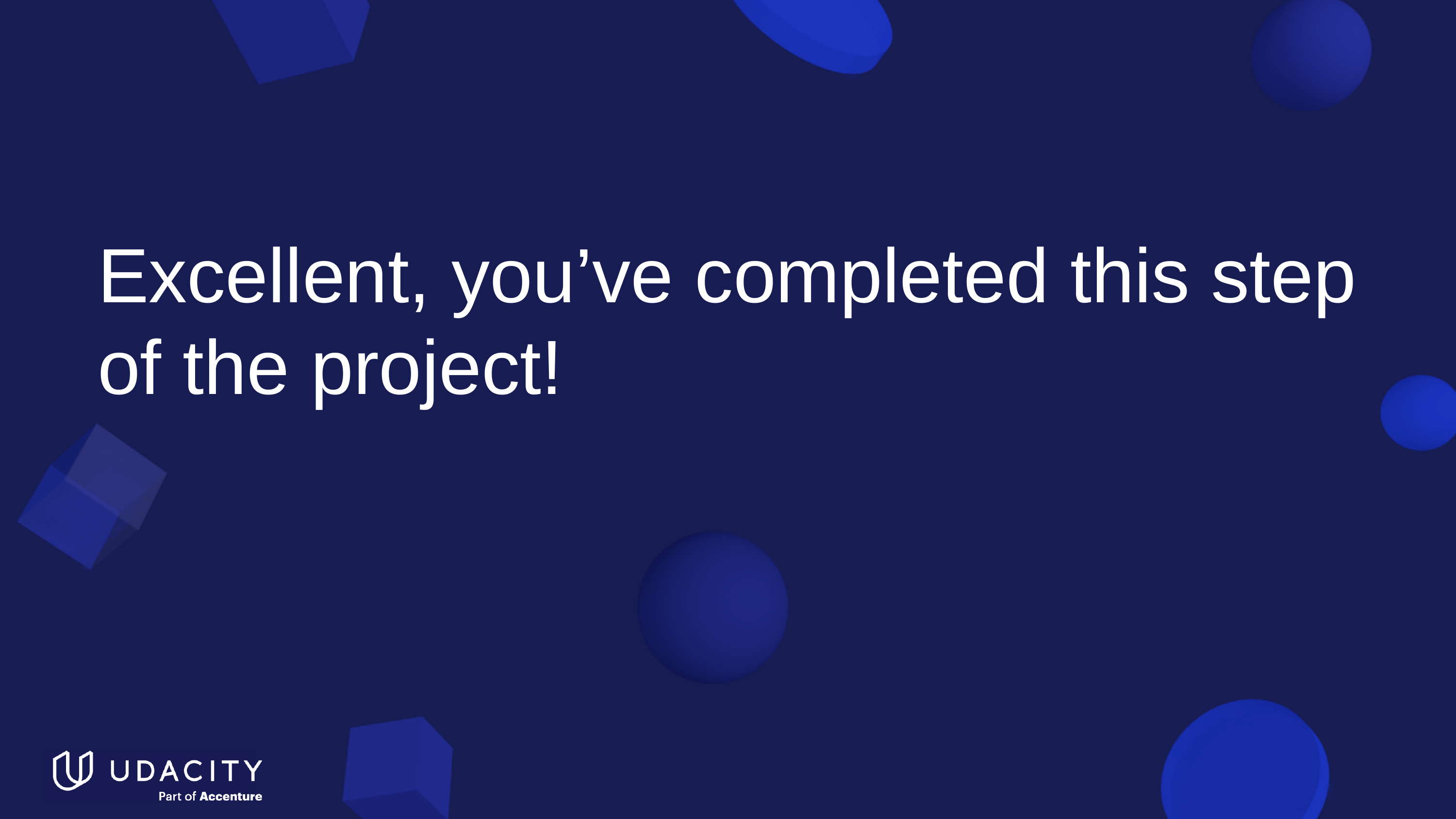

# Excellent, you’ve completed this step of the project!